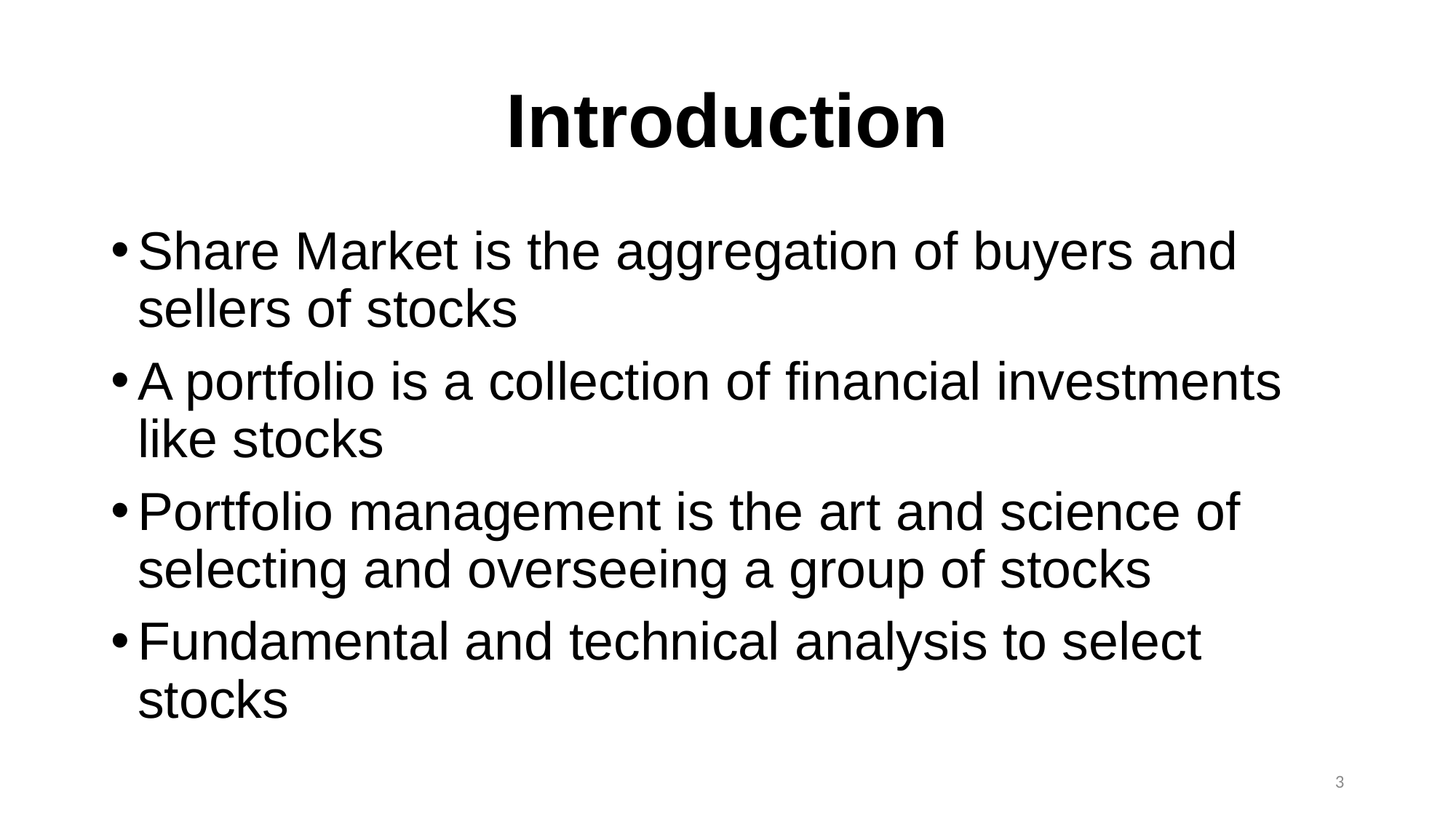

# Introduction
Share Market is the aggregation of buyers and sellers of stocks
A portfolio is a collection of financial investments like stocks
Portfolio management is the art and science of selecting and overseeing a group of stocks
Fundamental and technical analysis to select stocks
3